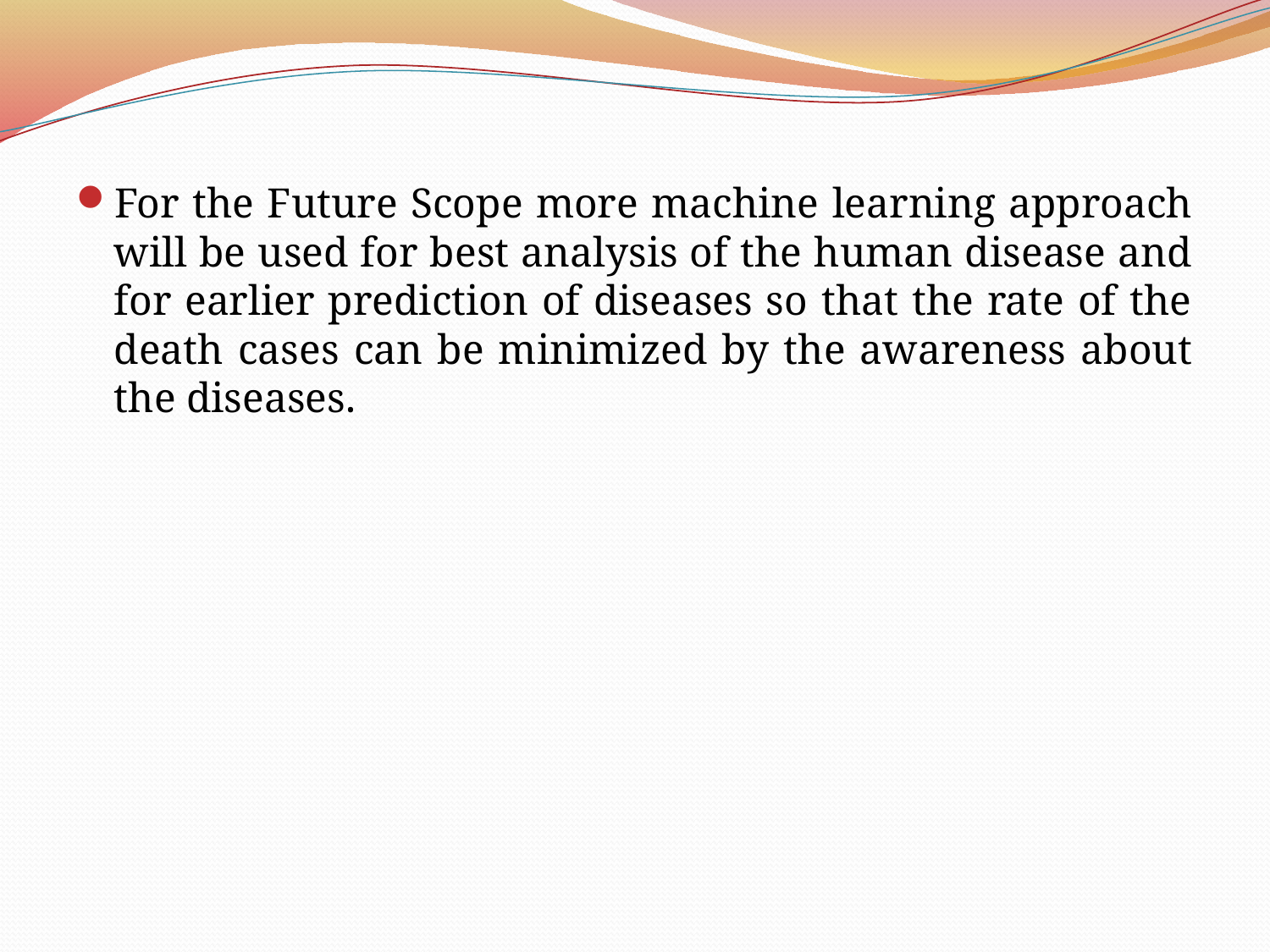

For the Future Scope more machine learning approach will be used for best analysis of the human disease and for earlier prediction of diseases so that the rate of the death cases can be minimized by the awareness about the diseases.